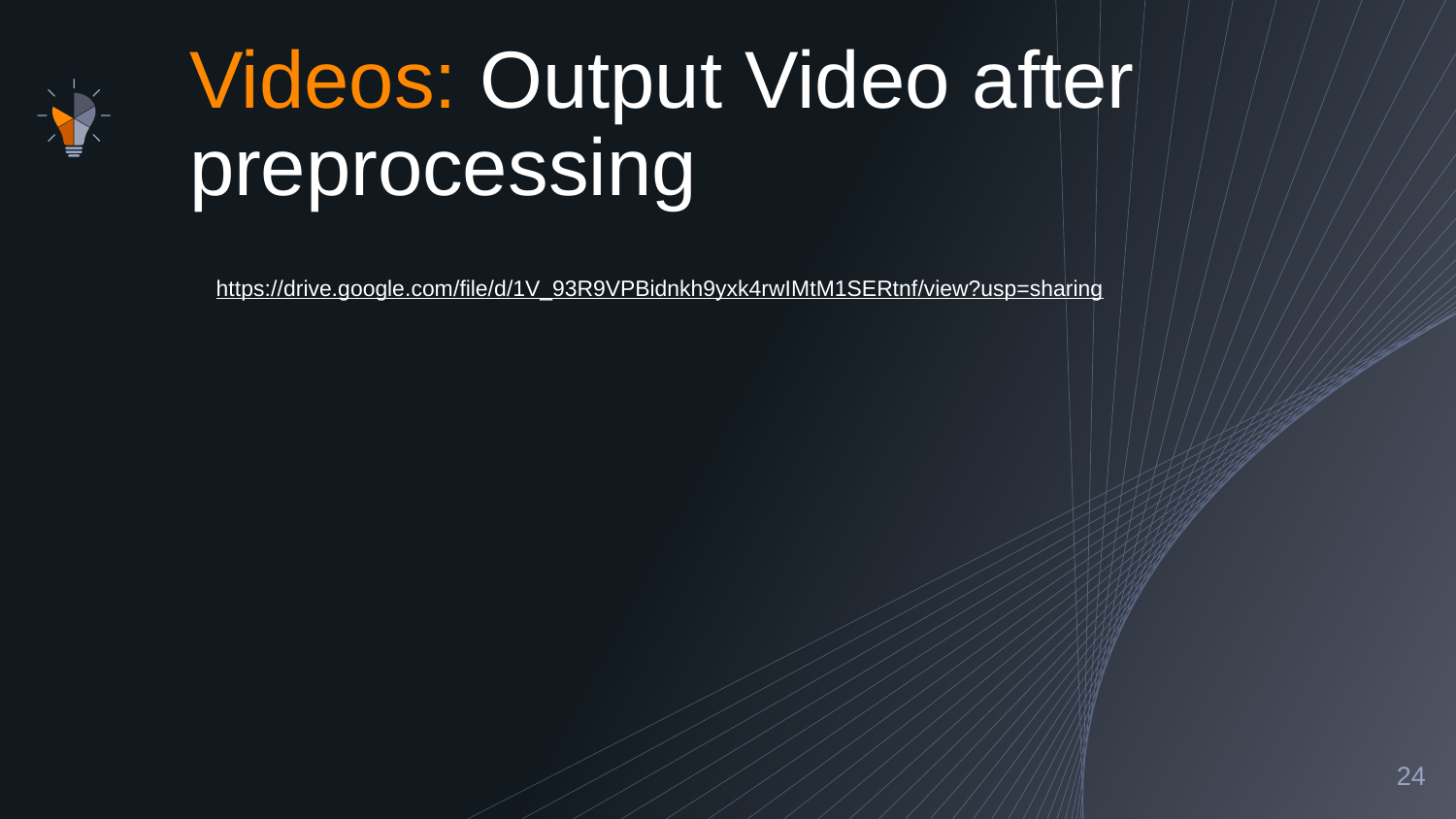

# Videos: Output Video after  preprocessing

https://drive.google.com/file/d/1V_93R9VPBidnkh9yxk4rwIMtM1SERtnf/view?usp=sharing
24